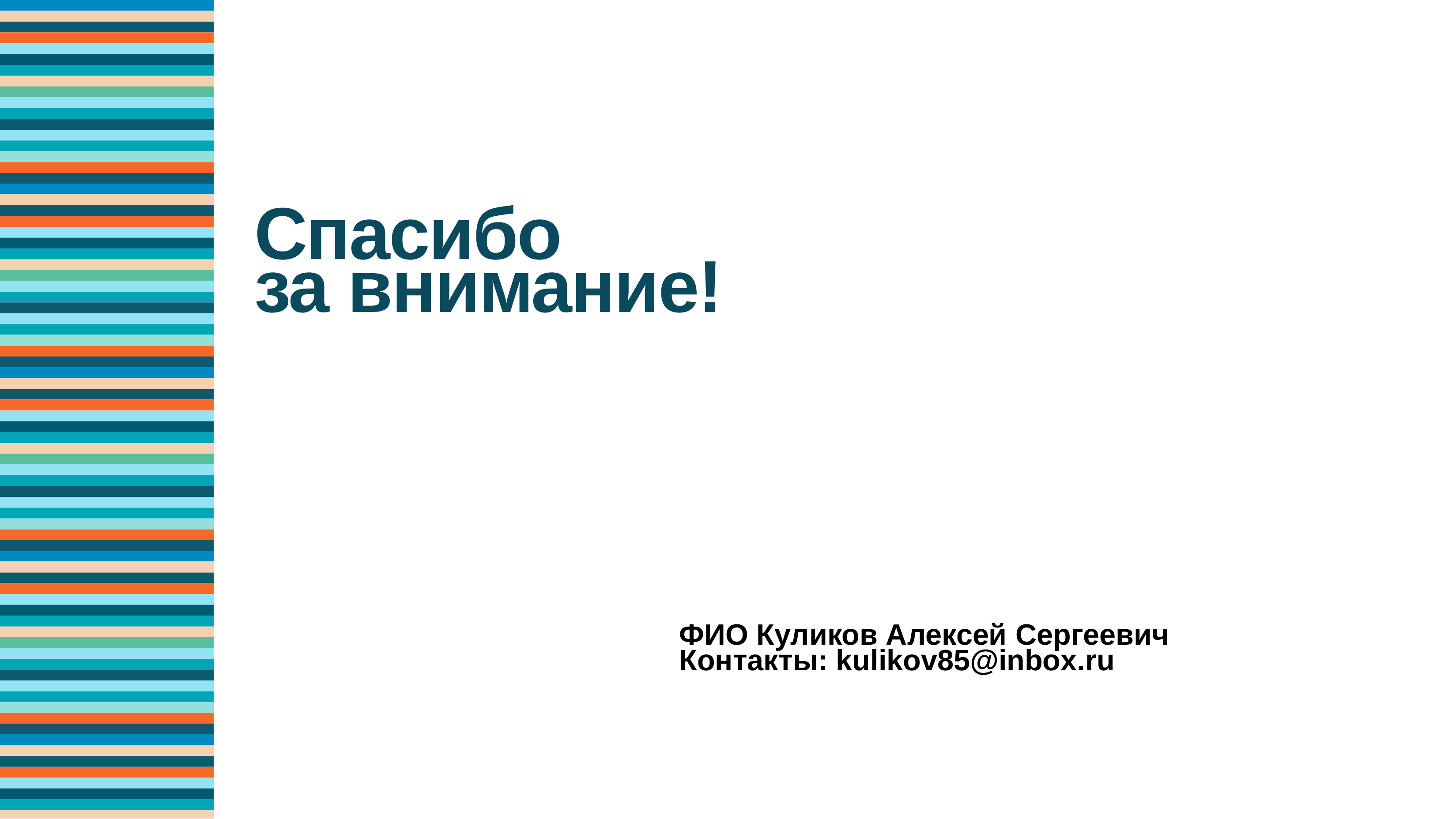

# Спасибо за внимание!
ФИО Куликов Алексей Сергеевич
Контакты: kulikov85@inbox.ru